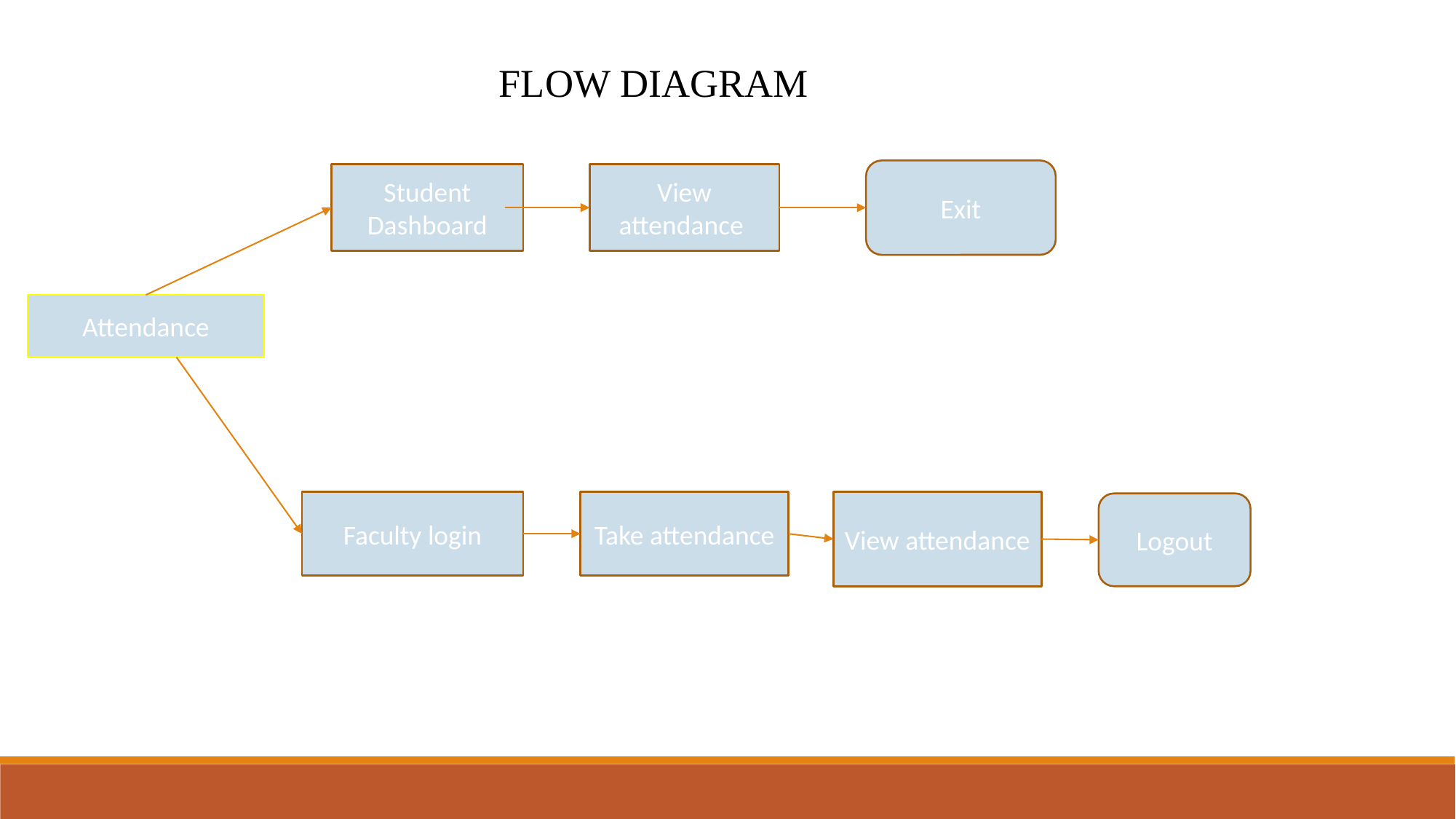

FLOW DIAGRAM
Exit
Student Dashboard
View attendance
Attendance
Faculty login
Take attendance
View attendance
Logout